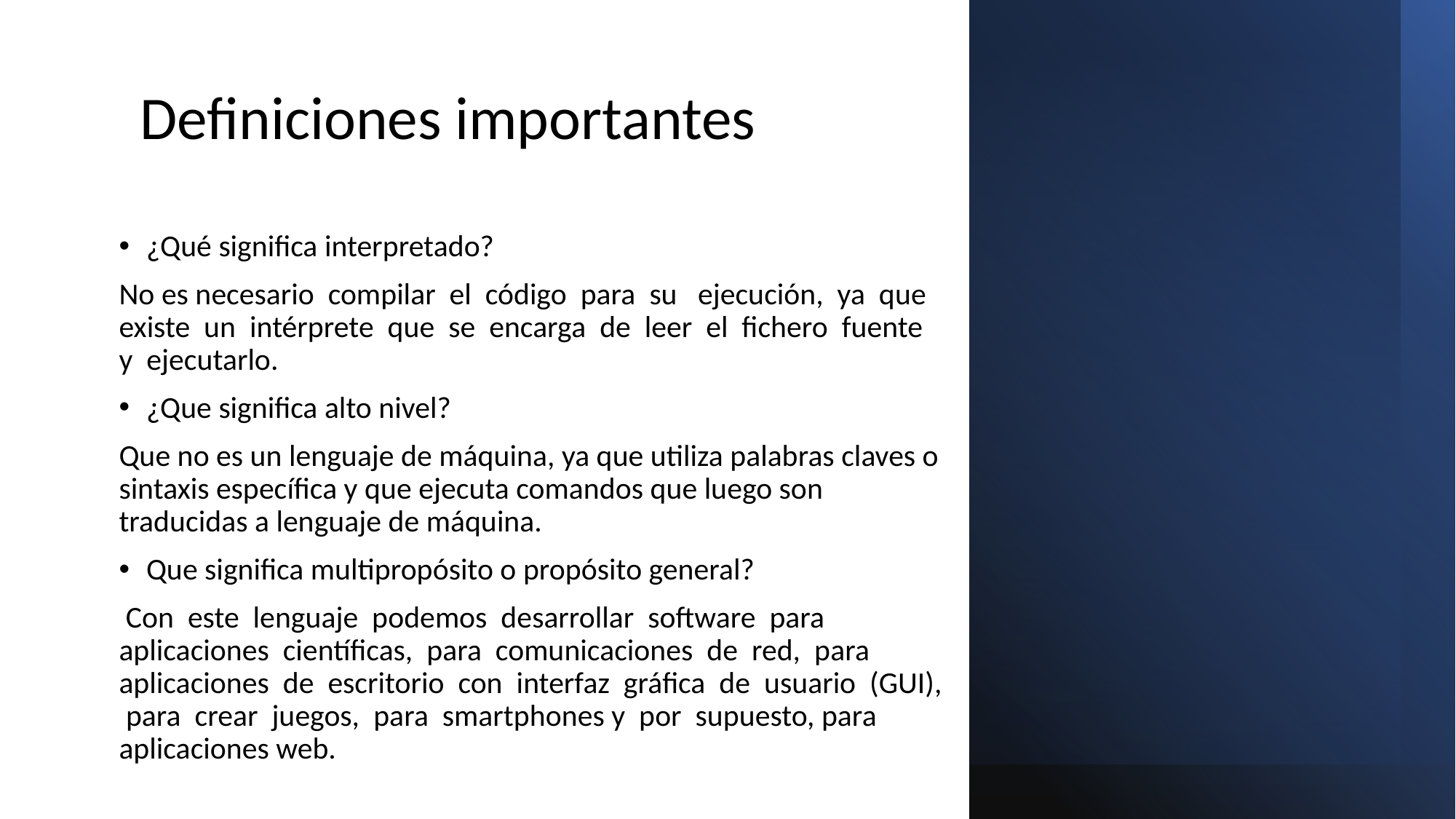

# Definiciones importantes
¿Qué significa interpretado?
No es necesario  compilar  el  código  para  su   ejecución,  ya  que  existe  un  intérprete  que  se  encarga  de  leer  el  fichero  fuente  y  ejecutarlo.
¿Que significa alto nivel?
Que no es un lenguaje de máquina, ya que utiliza palabras claves o sintaxis específica y que ejecuta comandos que luego son traducidas a lenguaje de máquina.
Que significa multipropósito o propósito general?
 Con  este  lenguaje  podemos  desarrollar  software  para  aplicaciones  científicas,  para  comunicaciones  de  red,  para  aplicaciones  de  escritorio  con  interfaz  gráfica  de  usuario  (GUI),  para  crear  juegos,  para  smartphones y  por  supuesto, para aplicaciones web.